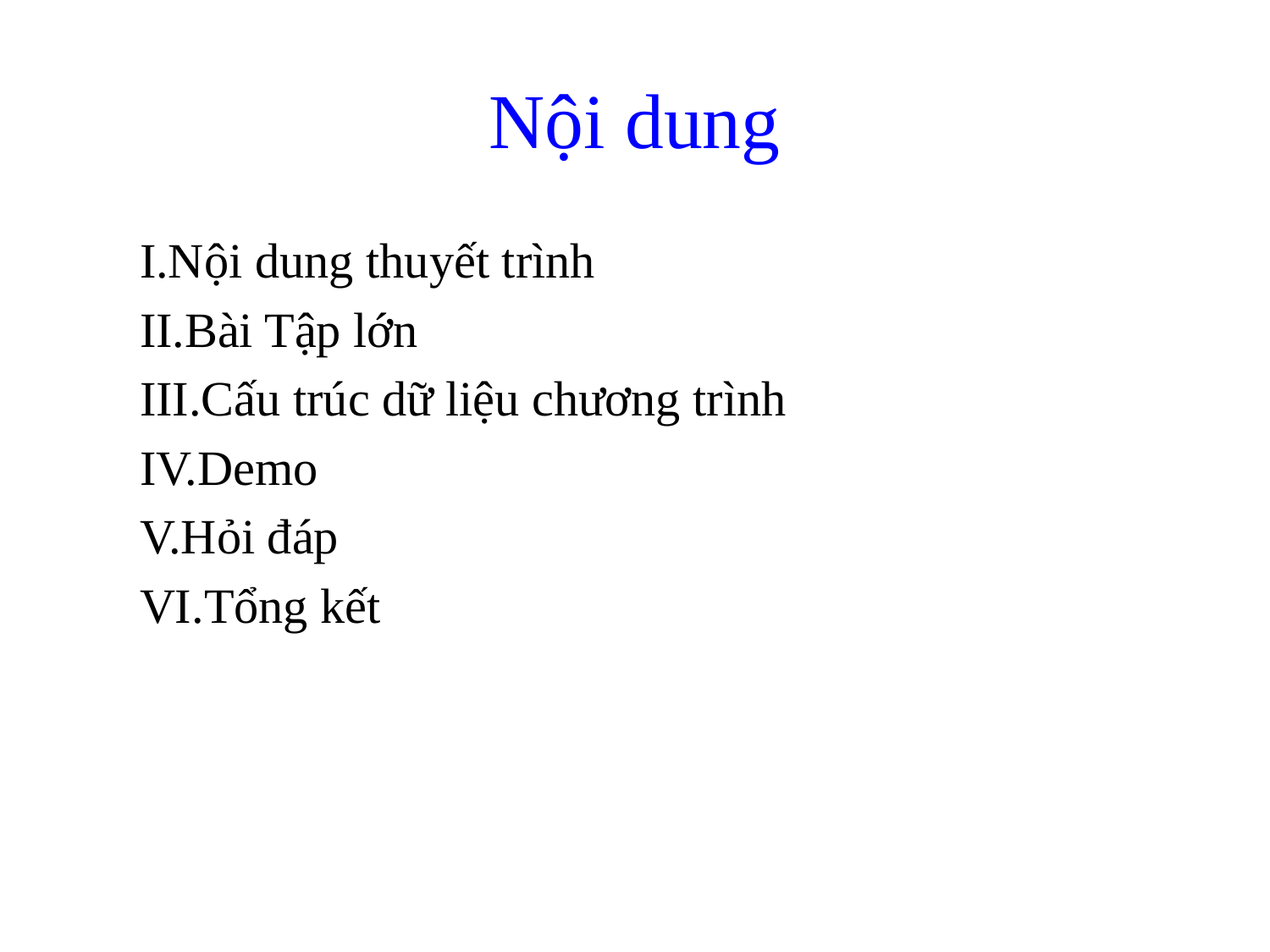

# Nội dung
I.Nội dung thuyết trình
II.Bài Tập lớn
III.Cấu trúc dữ liệu chương trình
IV.Demo
V.Hỏi đáp
VI.Tổng kết